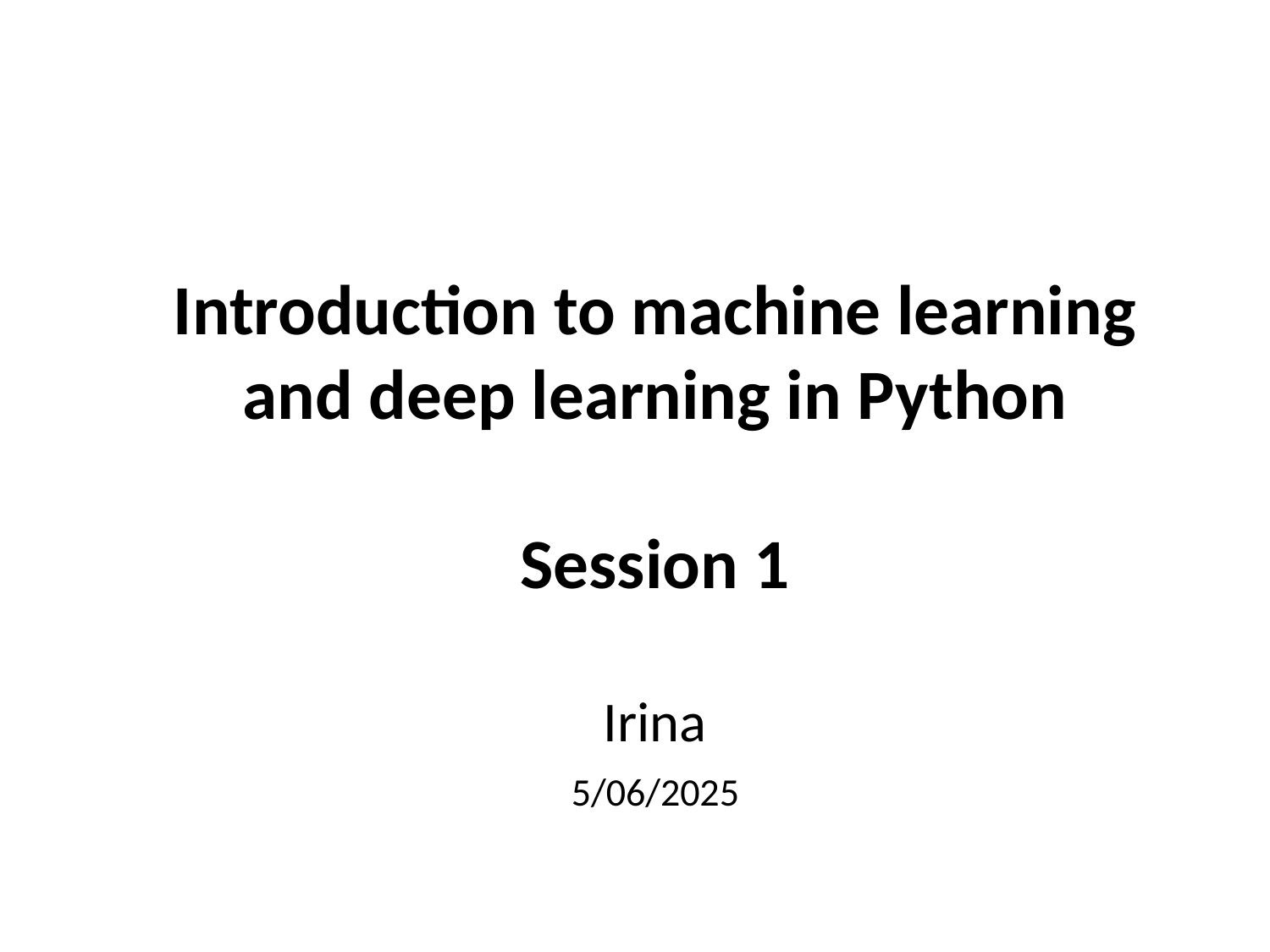

Introduction to machine learning and deep learning in Python

Session 1
Irina
# 5/06/2025